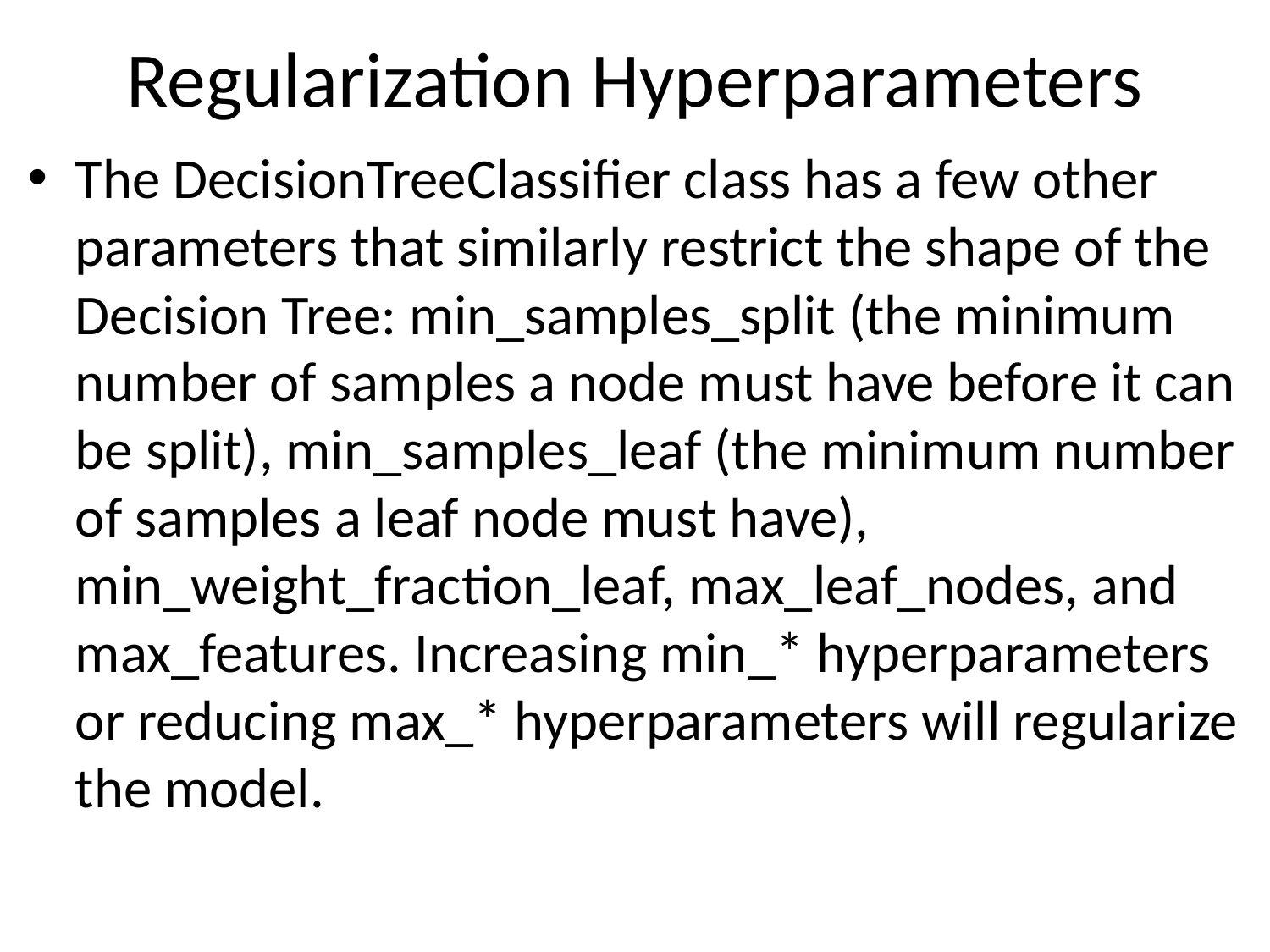

# Regularization Hyperparameters
The DecisionTreeClassifier class has a few other parameters that similarly restrict the shape of the Decision Tree: min_samples_split (the minimum number of samples a node must have before it can be split), min_samples_leaf (the minimum number of samples a leaf node must have), min_weight_fraction_leaf, max_leaf_nodes, and max_features. Increasing min_* hyperparameters or reducing max_* hyperparameters will regularize the model.